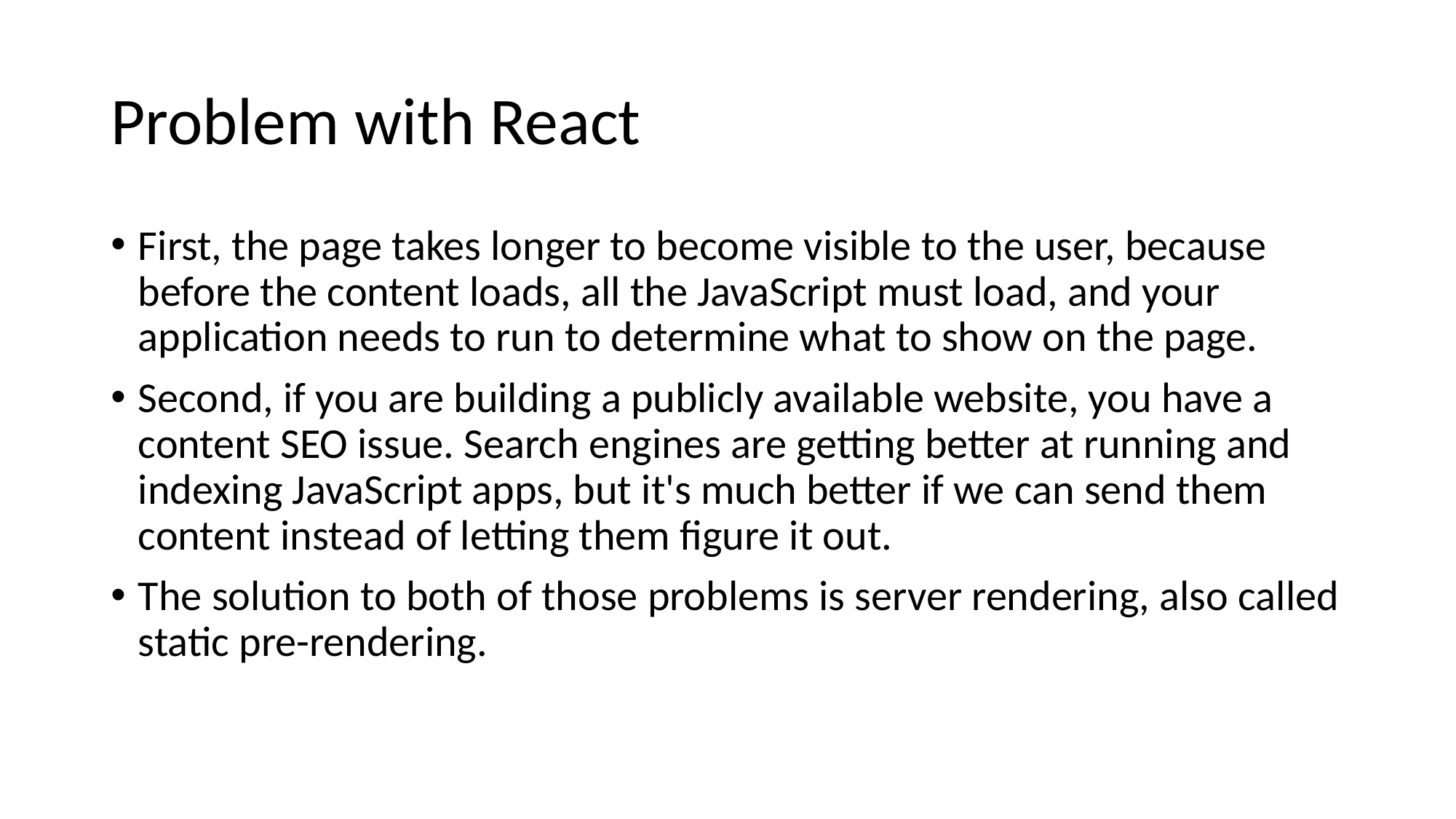

# Problem with React
First, the page takes longer to become visible to the user, because before the content loads, all the JavaScript must load, and your application needs to run to determine what to show on the page.
Second, if you are building a publicly available website, you have a content SEO issue. Search engines are getting better at running and indexing JavaScript apps, but it's much better if we can send them content instead of letting them figure it out.
The solution to both of those problems is server rendering, also called static pre-rendering.